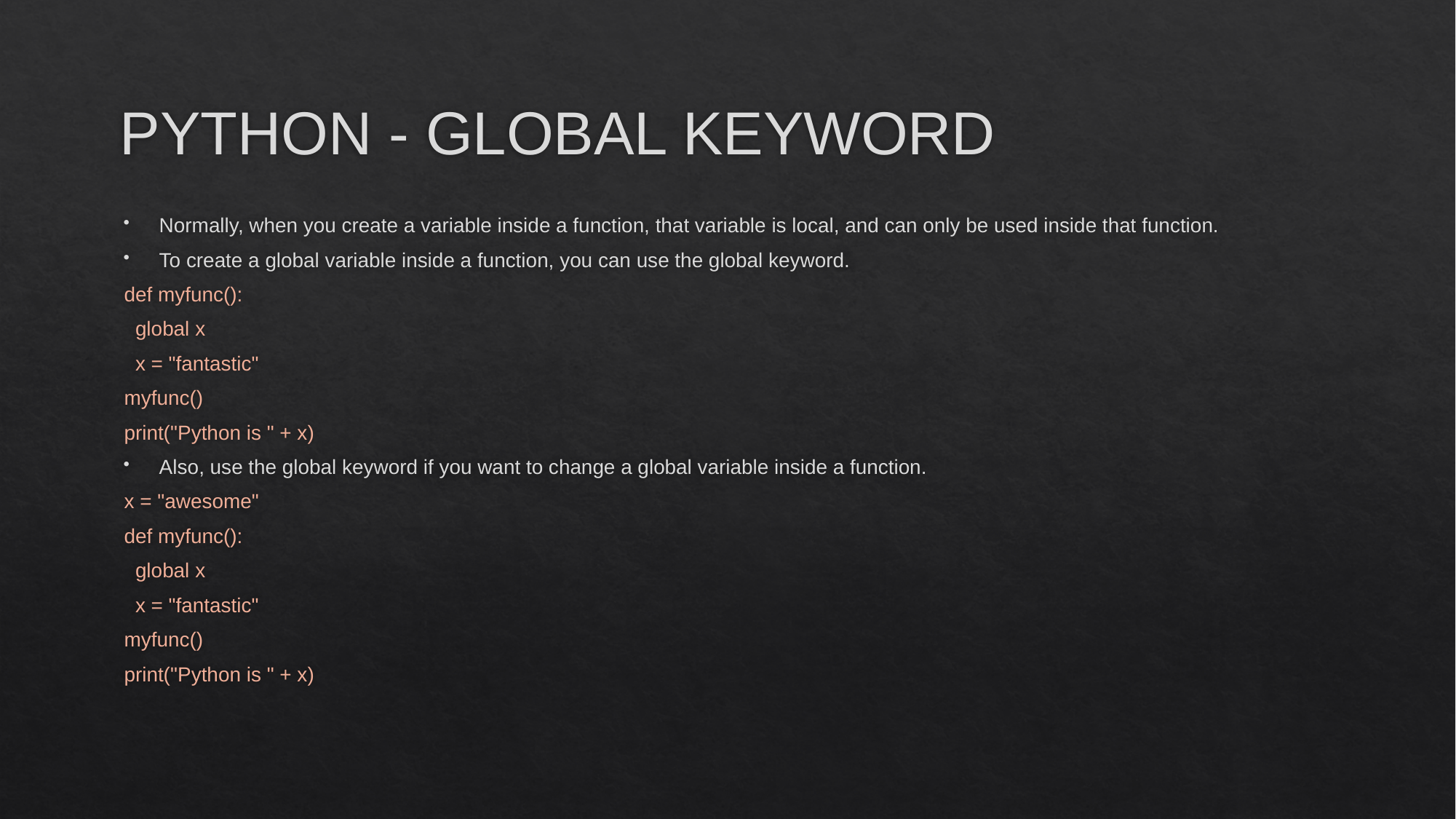

# PYTHON - GLOBAL KEYWORD
Normally, when you create a variable inside a function, that variable is local, and can only be used inside that function.
To create a global variable inside a function, you can use the global keyword.
	def myfunc():
	  global x
	  x = "fantastic"
	myfunc()
	print("Python is " + x)
Also, use the global keyword if you want to change a global variable inside a function.
	x = "awesome"
	def myfunc():
	  global x
	  x = "fantastic"
	myfunc()
	print("Python is " + x)